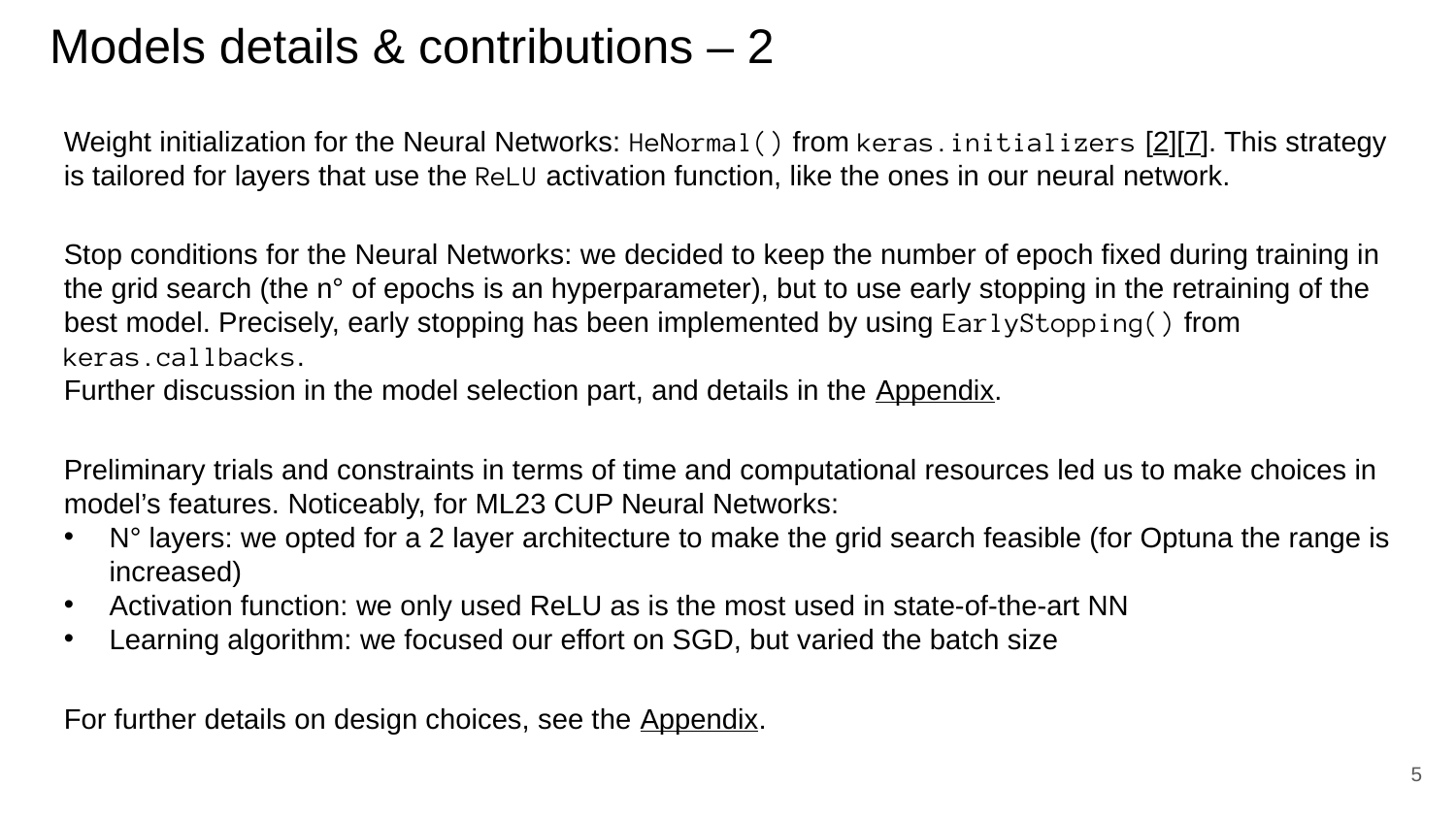

# Models details & contributions – 2
Weight initialization for the Neural Networks: HeNormal() from keras.initializers [2][7]. This strategy is tailored for layers that use the ReLU activation function, like the ones in our neural network.
Stop conditions for the Neural Networks: we decided to keep the number of epoch fixed during training in the grid search (the n° of epochs is an hyperparameter), but to use early stopping in the retraining of the best model. Precisely, early stopping has been implemented by using EarlyStopping() from keras.callbacks.
Further discussion in the model selection part, and details in the Appendix.
Preliminary trials and constraints in terms of time and computational resources led us to make choices in model’s features. Noticeably, for ML23 CUP Neural Networks:
N° layers: we opted for a 2 layer architecture to make the grid search feasible (for Optuna the range is increased)
Activation function: we only used ReLU as is the most used in state-of-the-art NN
Learning algorithm: we focused our effort on SGD, but varied the batch size
For further details on design choices, see the Appendix.
5